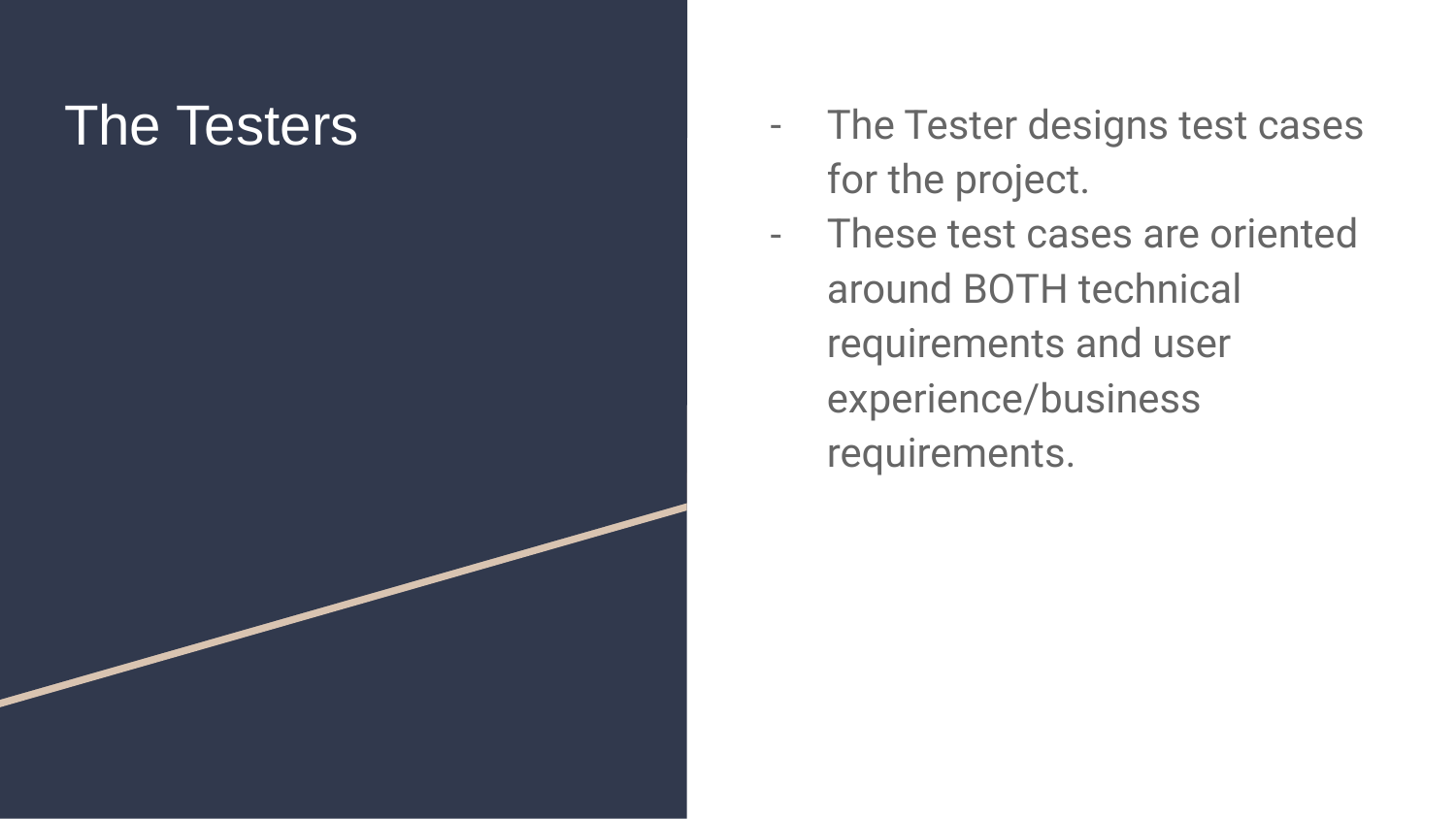

# The Testers
The Tester designs test cases for the project.
These test cases are oriented around BOTH technical requirements and user experience/business requirements.